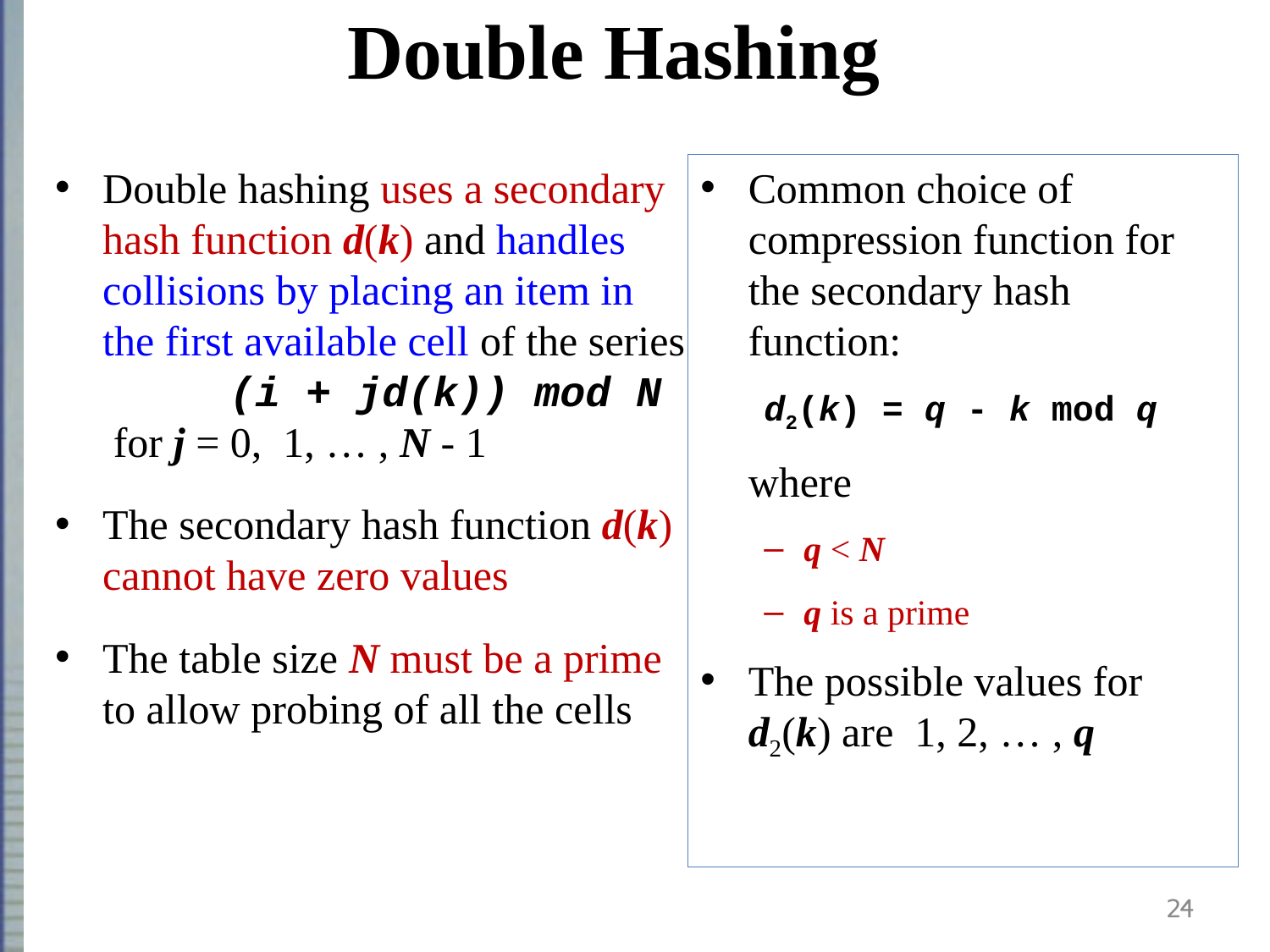

# Double Hashing
Double hashing uses a secondary hash function d(k) and handles collisions by placing an item in the first available cell of the series
	(i + jd(k)) mod N
 for j = 0,  1, … , N - 1
The secondary hash function d(k) cannot have zero values
The table size N must be a prime to allow probing of all the cells
Common choice of compression function for the secondary hash function:
d2(k) = q - k mod q
	where
q < N
q is a prime
The possible values for d2(k) are  1, 2, … , q
24